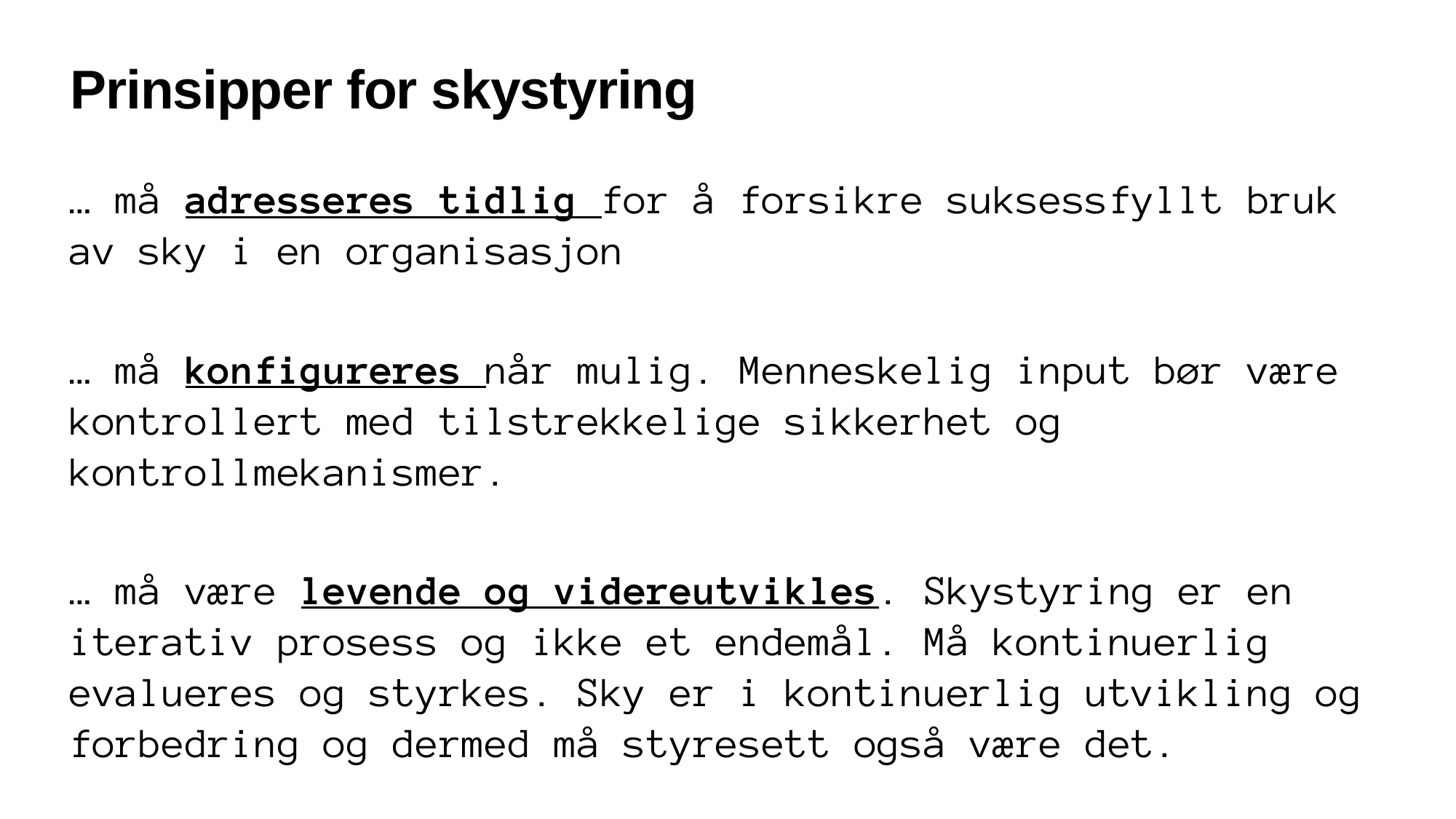

# Prinsipper for skystyring
… må adresseres tidlig for å forsikre suksessfyllt bruk av sky i en organisasjon

… må konfigureres når mulig. Menneskelig input bør være kontrollert med tilstrekkelige sikkerhet og kontrollmekanismer.

… må være levende og videreutvikles. Skystyring er en iterativ prosess og ikke et endemål. Må kontinuerlig evalueres og styrkes. Sky er i kontinuerlig utvikling og forbedring og dermed må styresett også være det.